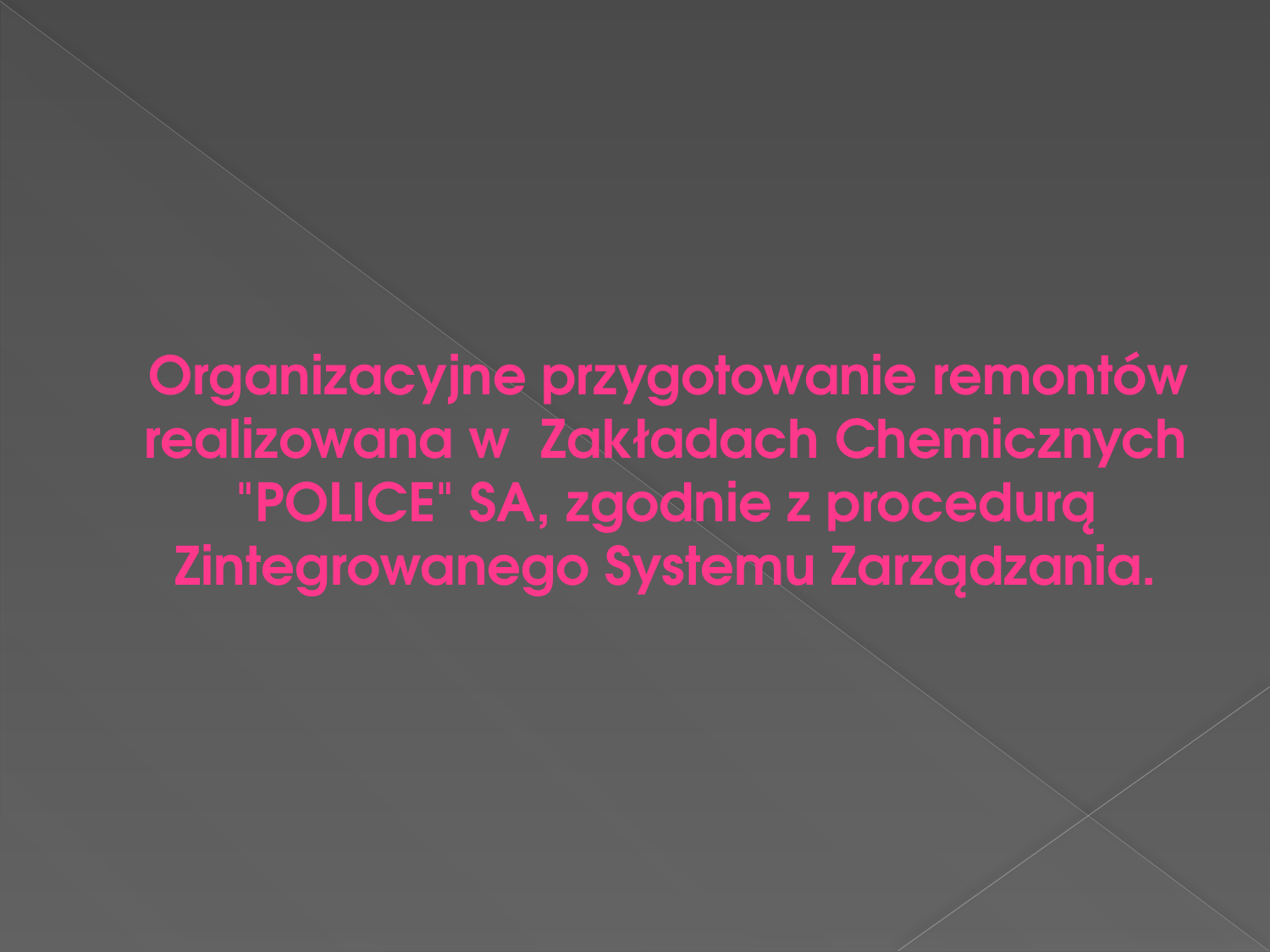

#

    Organizacyjne przygotowanie remontów realizowana w  Zakładach Chemicznych "POLICE" SA, zgodnie z procedurą Zintegrowanego Systemu Zarządzania.